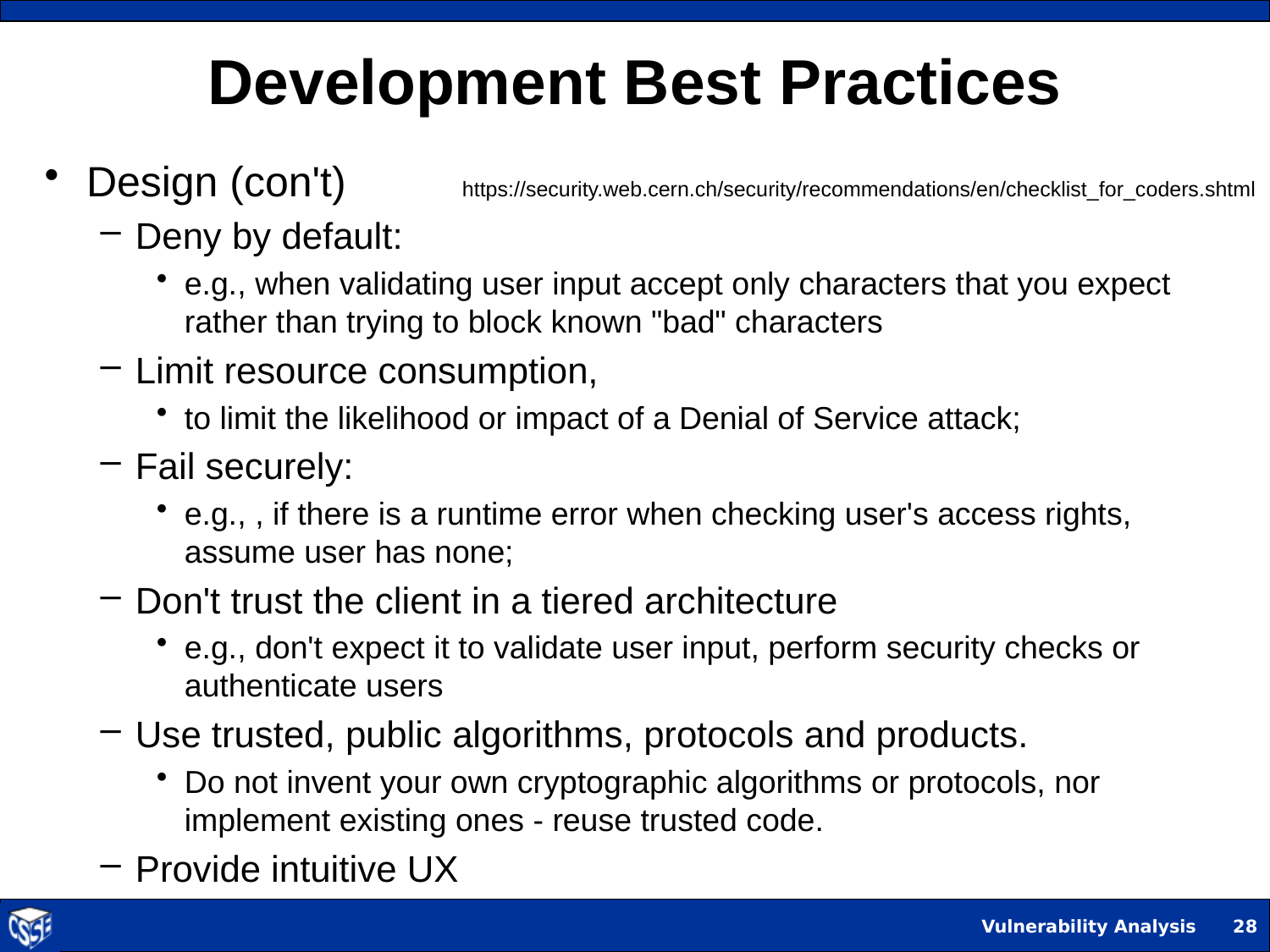

# Development Best Practices
Design (con't)
Deny by default:
e.g., when validating user input accept only characters that you expect rather than trying to block known "bad" characters
Limit resource consumption,
to limit the likelihood or impact of a Denial of Service attack;
Fail securely:
e.g., , if there is a runtime error when checking user's access rights, assume user has none;
Don't trust the client in a tiered architecture
e.g., don't expect it to validate user input, perform security checks or authenticate users
Use trusted, public algorithms, protocols and products.
Do not invent your own cryptographic algorithms or protocols, nor implement existing ones - reuse trusted code.
Provide intuitive UX
https://security.web.cern.ch/security/recommendations/en/checklist_for_coders.shtml